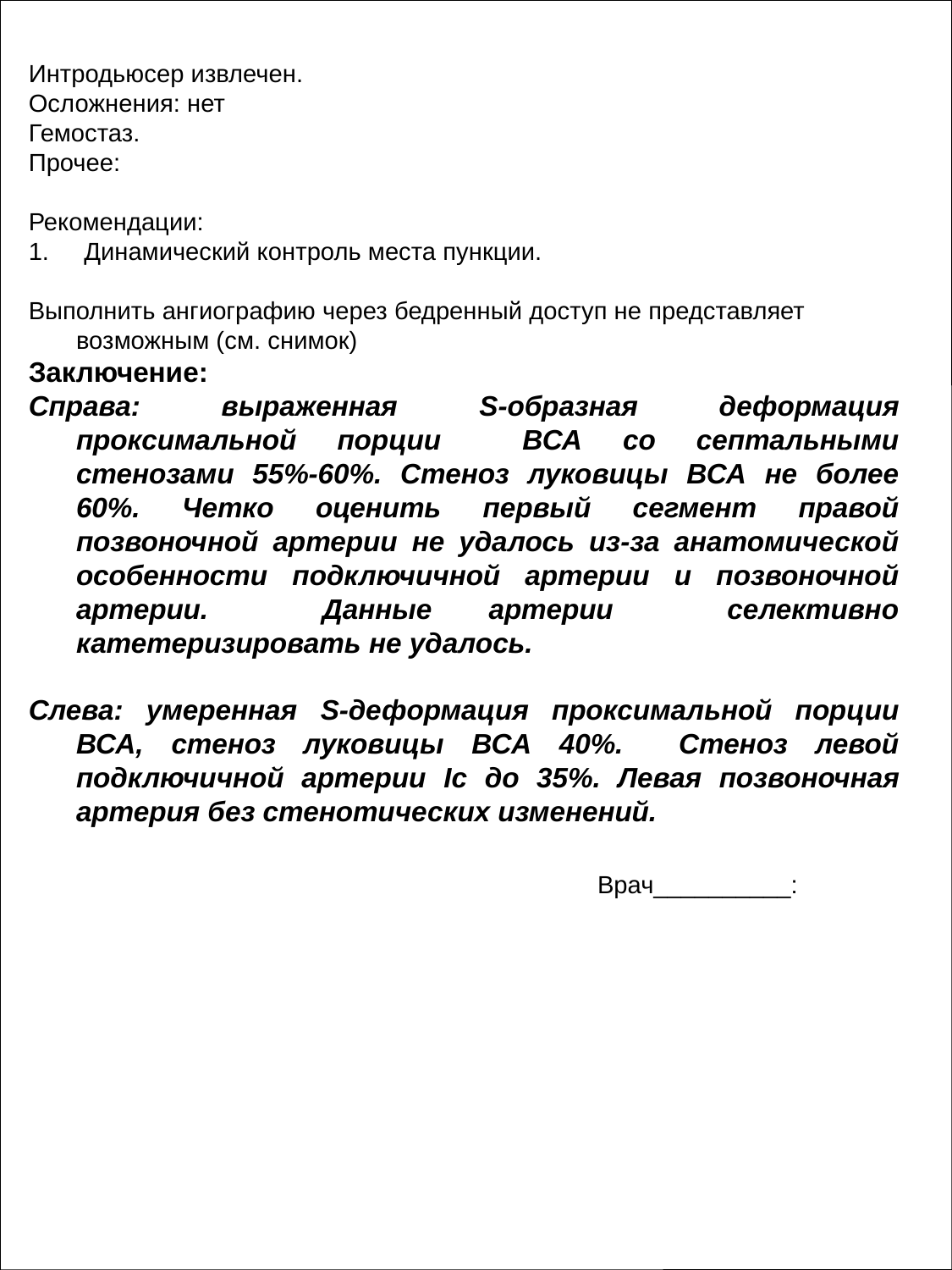

Интродьюсер извлечен.
Осложнения: нет
Гемостаз.
Прочее:

Рекомендации:
1.     Динамический контроль места пункции.

Выполнить ангиографию через бедренный доступ не представляет возможным (см. снимок)
Заключение:
Справа: выраженная S-образная деформация проксимальной порции  ВСА со септальными стенозами 55%-60%. Стеноз луковицы ВСА не более 60%. Четко оценить первый сегмент правой позвоночной артерии не удалось из-за анатомической особенности подключичной артерии и позвоночной артерии.  Данные артерии  селективно катетеризировать не удалось.
Слева: умеренная S-деформация проксимальной порции ВСА, стеноз луковицы ВСА 40%.  Стеноз левой подключичной артерии Ic до 35%. Левая позвоночная артерия без стенотических изменений.

Врач__________: